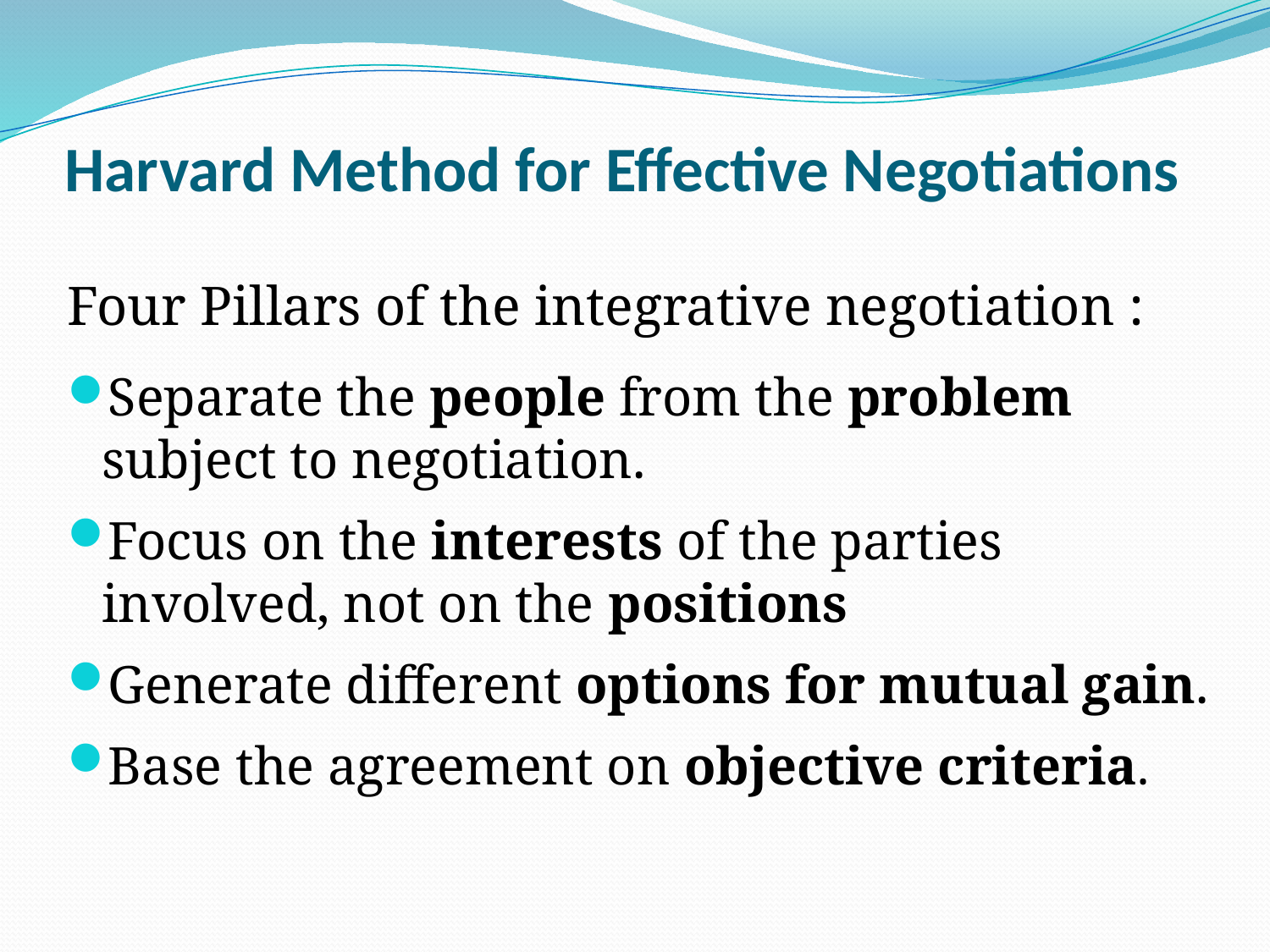

# Harvard Method for Effective Negotiations
Four Pillars of the integrative negotiation :
Separate the people from the problem subject to negotiation.
Focus on the interests of the parties involved, not on the positions
Generate different options for mutual gain.
Base the agreement on objective criteria.